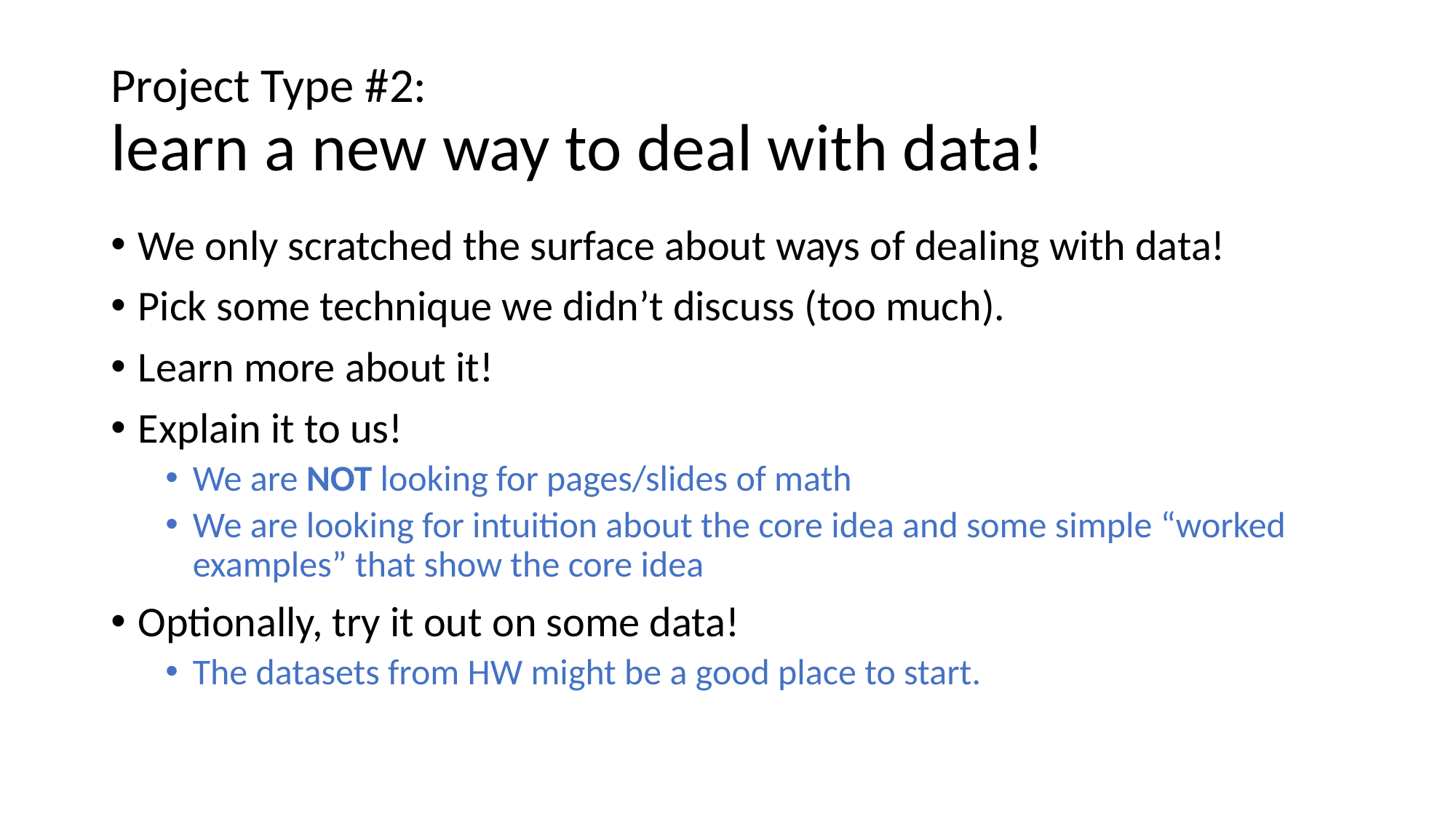

# Project Type #2: learn a new way to deal with data!
We only scratched the surface about ways of dealing with data!
Pick some technique we didn’t discuss (too much).
Learn more about it!
Explain it to us!
We are NOT looking for pages/slides of math
We are looking for intuition about the core idea and some simple “worked examples” that show the core idea
Optionally, try it out on some data!
The datasets from HW might be a good place to start.